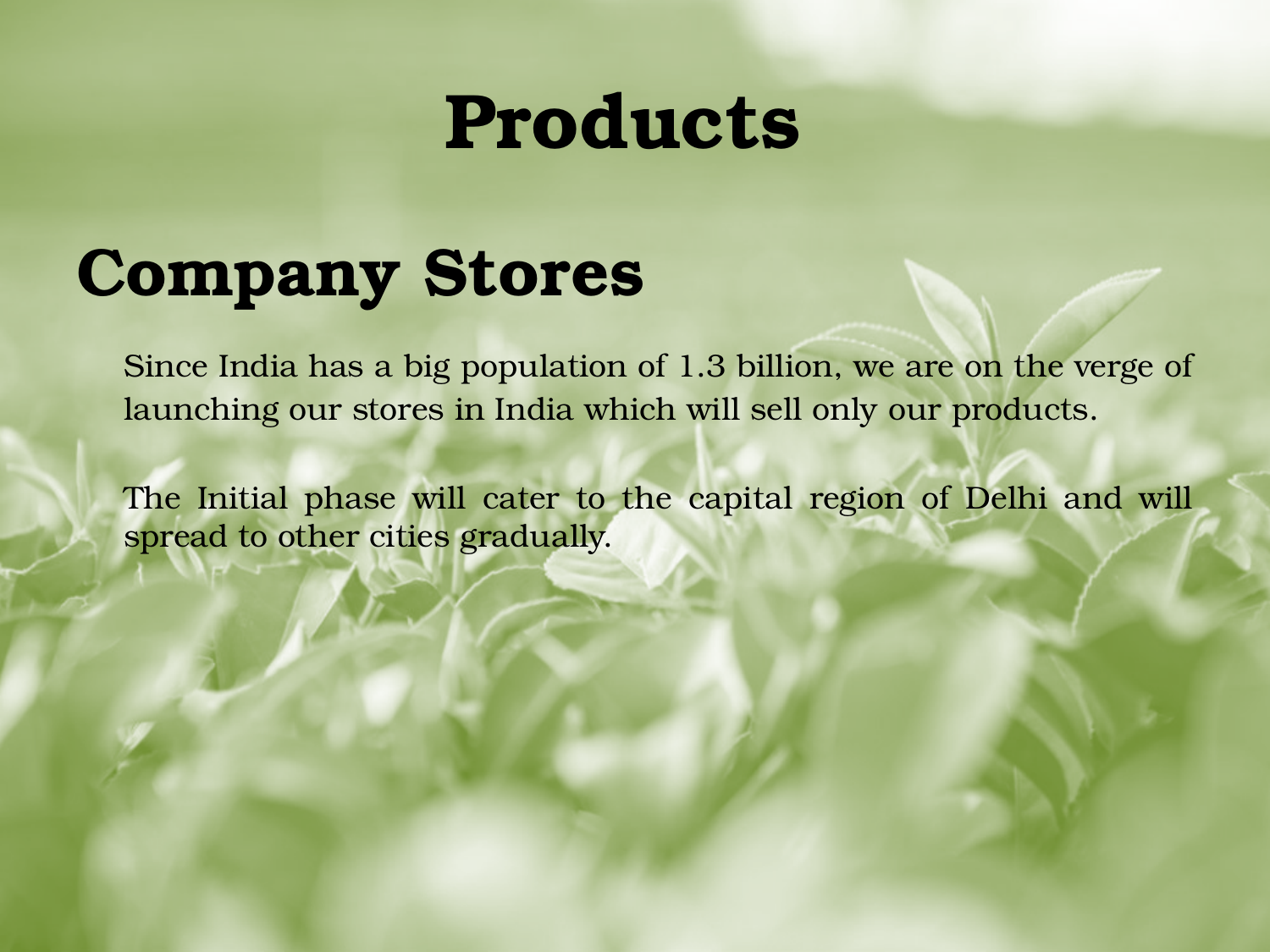

# Products
Company Stores
	Since India has a big population of 1.3 billion, we are on the verge of launching our stores in India which will sell only our products.

	The Initial phase will cater to the capital region of Delhi and will spread to other cities gradually.